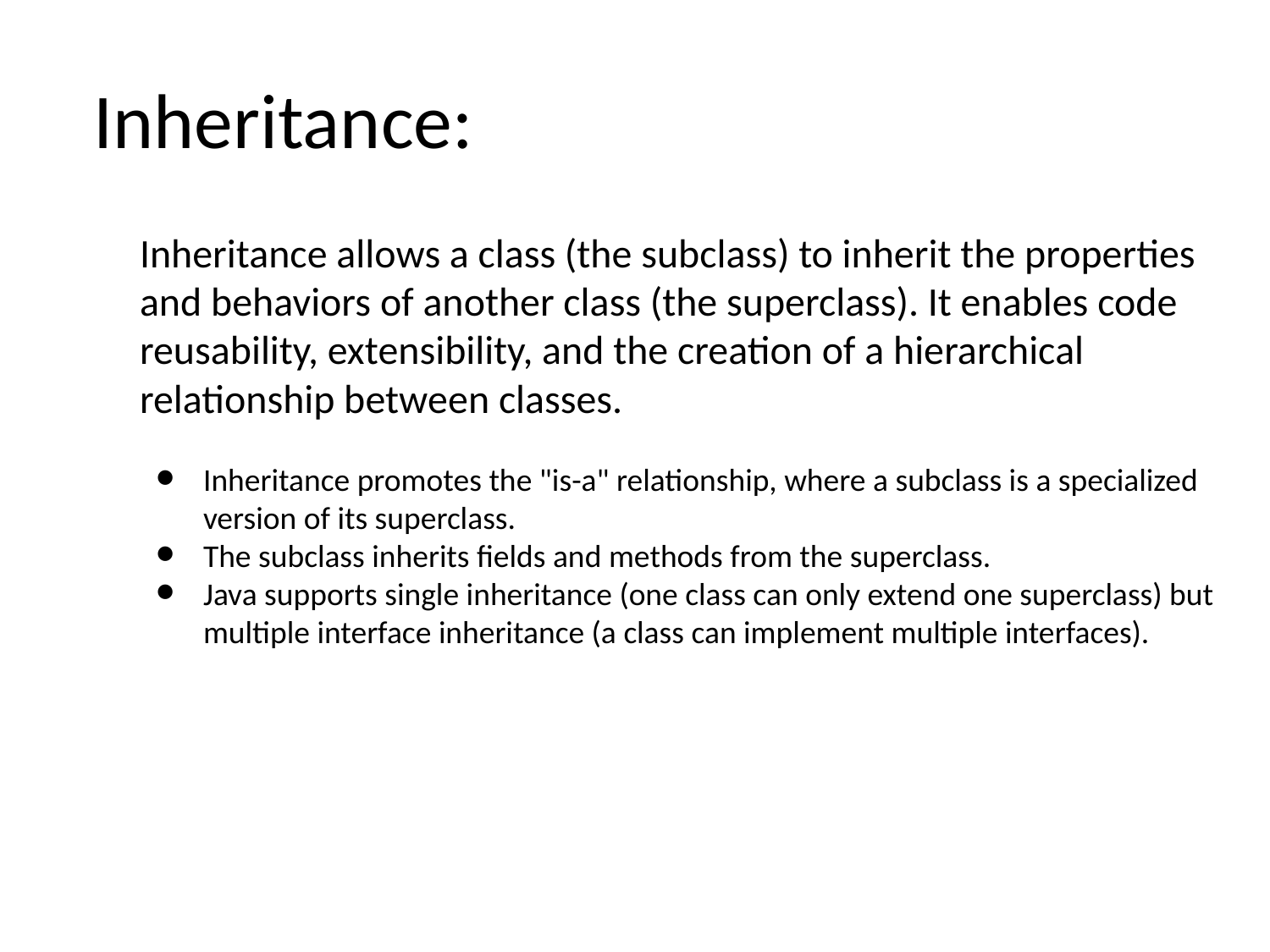

# Inheritance:
Inheritance allows a class (the subclass) to inherit the properties and behaviors of another class (the superclass). It enables code reusability, extensibility, and the creation of a hierarchical relationship between classes.
Inheritance promotes the "is-a" relationship, where a subclass is a specialized version of its superclass.
The subclass inherits fields and methods from the superclass.
Java supports single inheritance (one class can only extend one superclass) but multiple interface inheritance (a class can implement multiple interfaces).